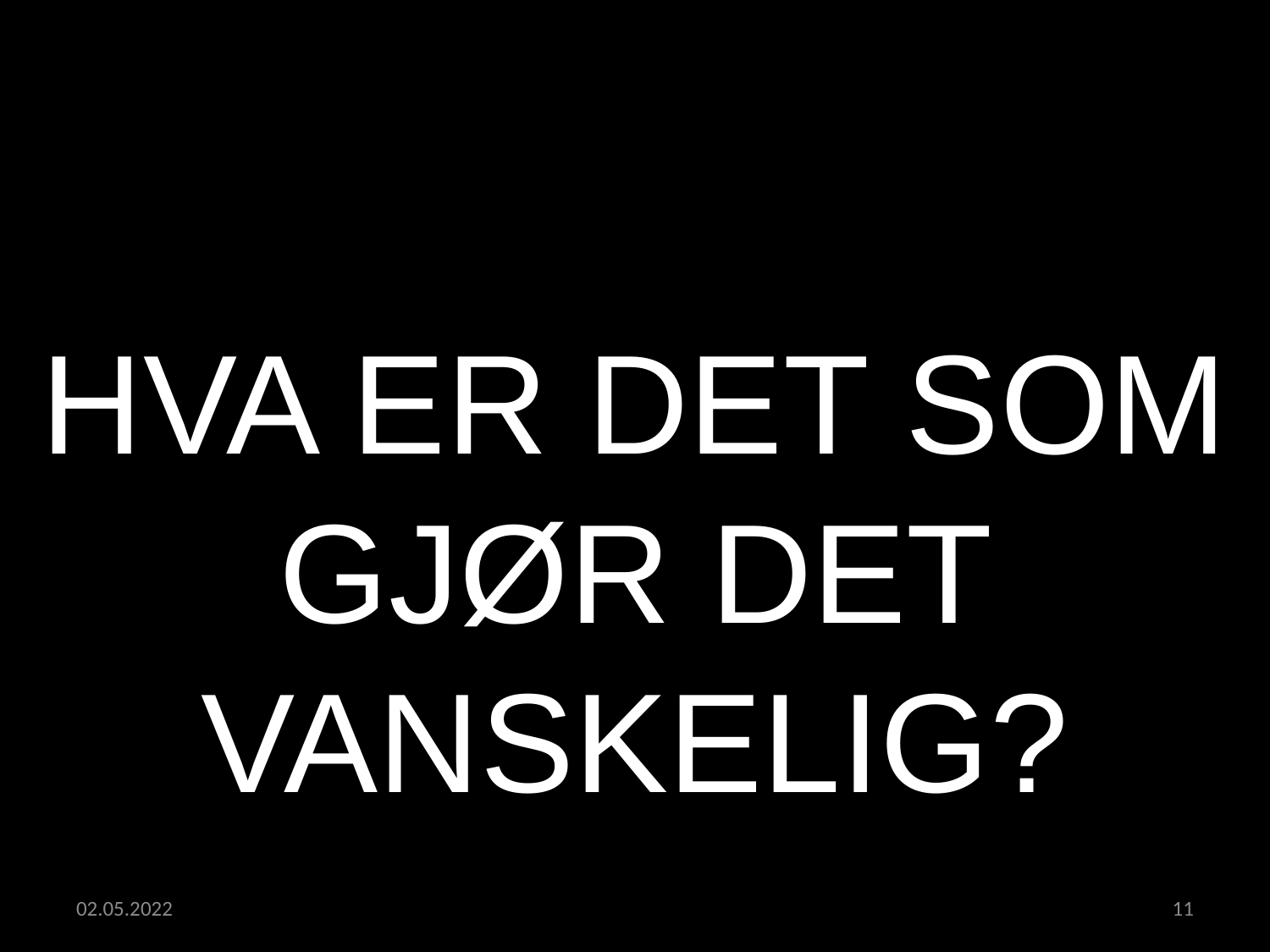

HVA ER DET SOM GJØR DET VANSKELIG?
02.05.2022
11